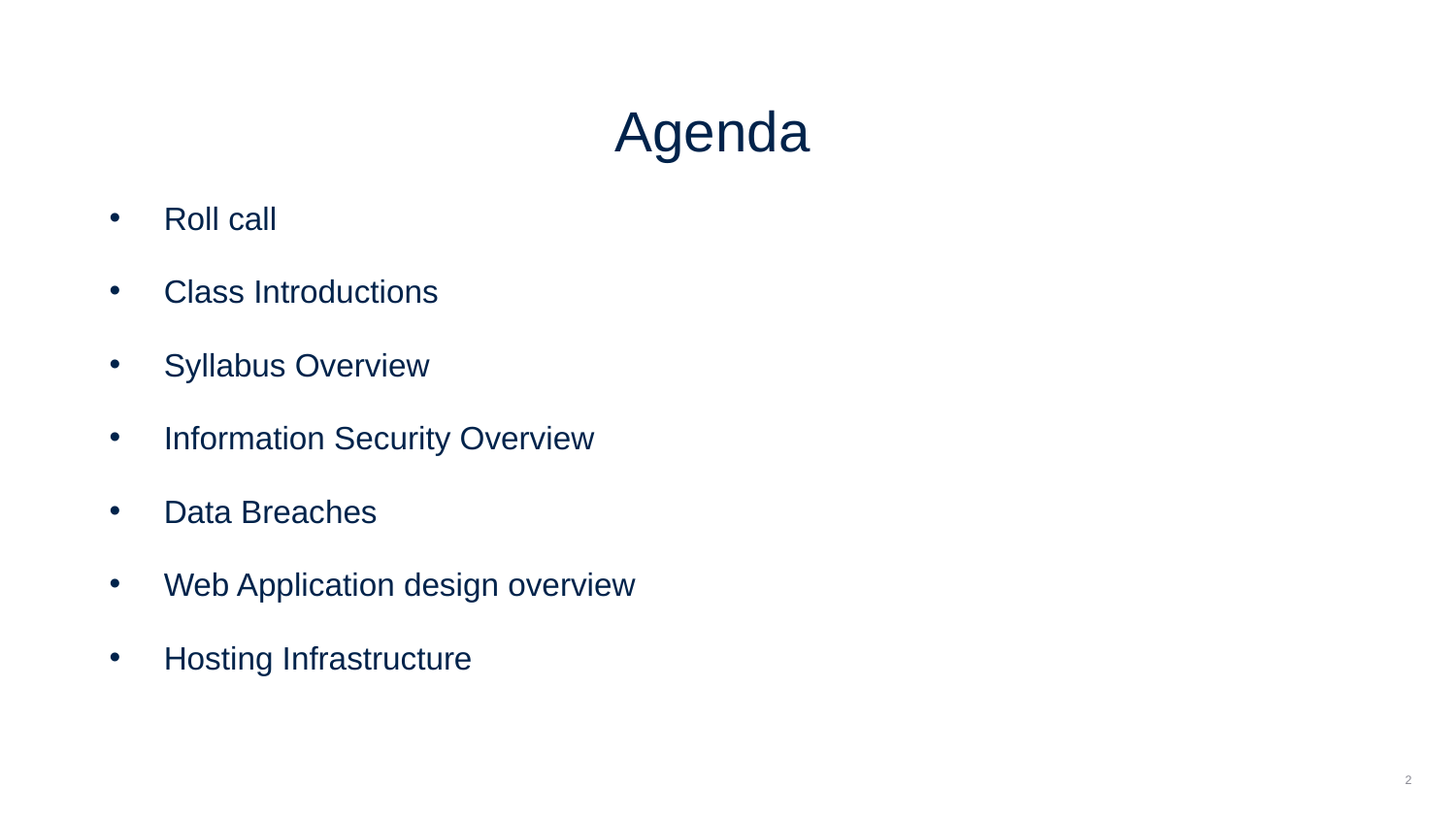

Agenda
Roll call
Class Introductions
Syllabus Overview
Information Security Overview
Data Breaches
Web Application design overview
Hosting Infrastructure

2